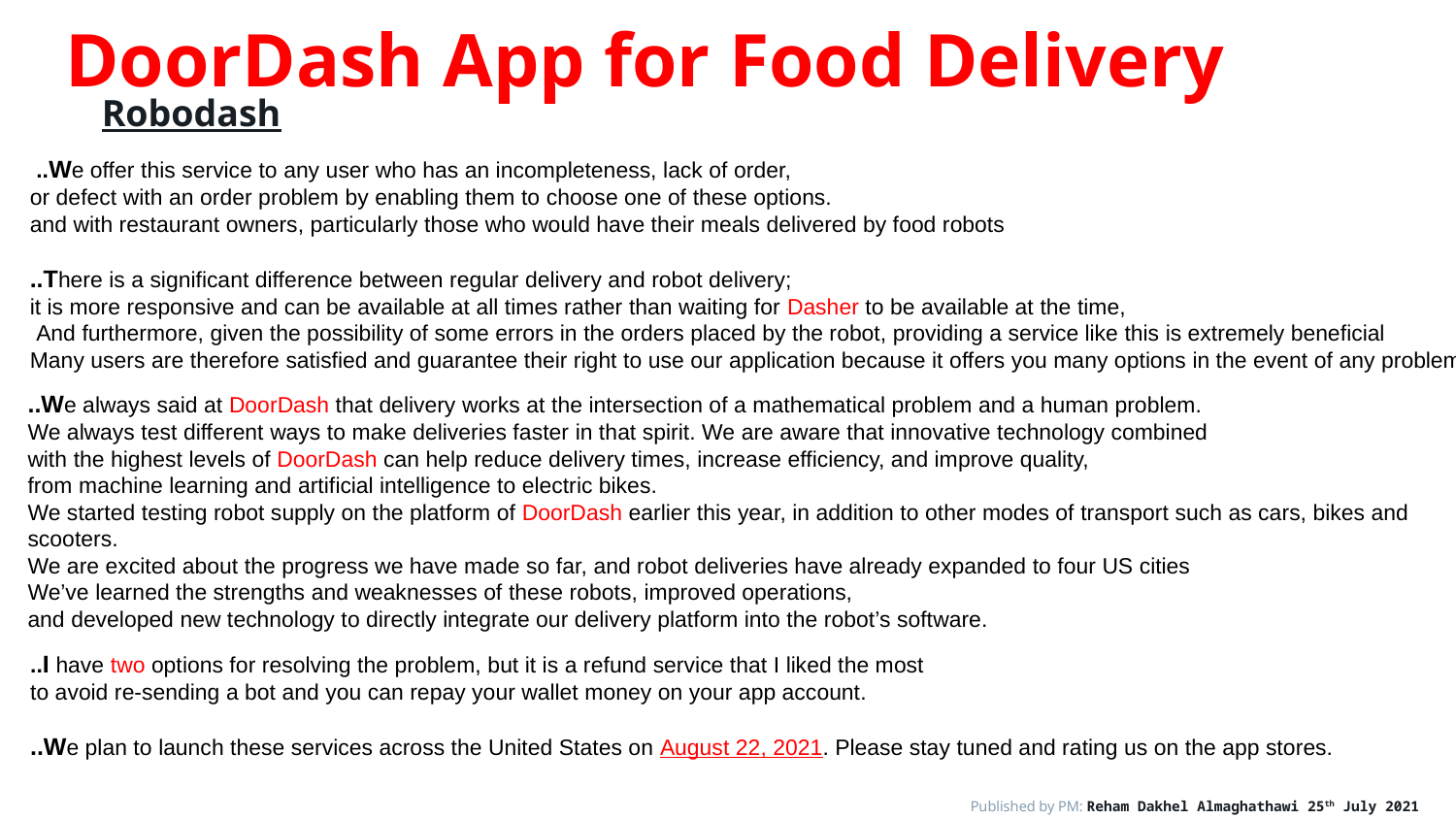

# DoorDash App for Food Delivery
Robodash
 ..We offer this service to any user who has an incompleteness, lack of order,
or defect with an order problem by enabling them to choose one of these options.
and with restaurant owners, particularly those who would have their meals delivered by food robots

..There is a significant difference between regular delivery and robot delivery;
it is more responsive and can be available at all times rather than waiting for Dasher to be available at the time,
 And furthermore, given the possibility of some errors in the orders placed by the robot, providing a service like this is extremely beneficial
Many users are therefore satisfied and guarantee their right to use our application because it offers you many options in the event of any problem.
..We always said at DoorDash that delivery works at the intersection of a mathematical problem and a human problem.
We always test different ways to make deliveries faster in that spirit. We are aware that innovative technology combined
with the highest levels of DoorDash can help reduce delivery times, increase efficiency, and improve quality,
from machine learning and artificial intelligence to electric bikes.
We started testing robot supply on the platform of DoorDash earlier this year, in addition to other modes of transport such as cars, bikes and scooters.
We are excited about the progress we have made so far, and robot deliveries have already expanded to four US cities
We’ve learned the strengths and weaknesses of these robots, improved operations,
and developed new technology to directly integrate our delivery platform into the robot’s software.
..I have two options for resolving the problem, but it is a refund service that I liked the most
to avoid re-sending a bot and you can repay your wallet money on your app account.

..We plan to launch these services across the United States on August 22, 2021. Please stay tuned and rating us on the app stores.

Published by PM: Reham Dakhel Almaghathawi 25th July 2021